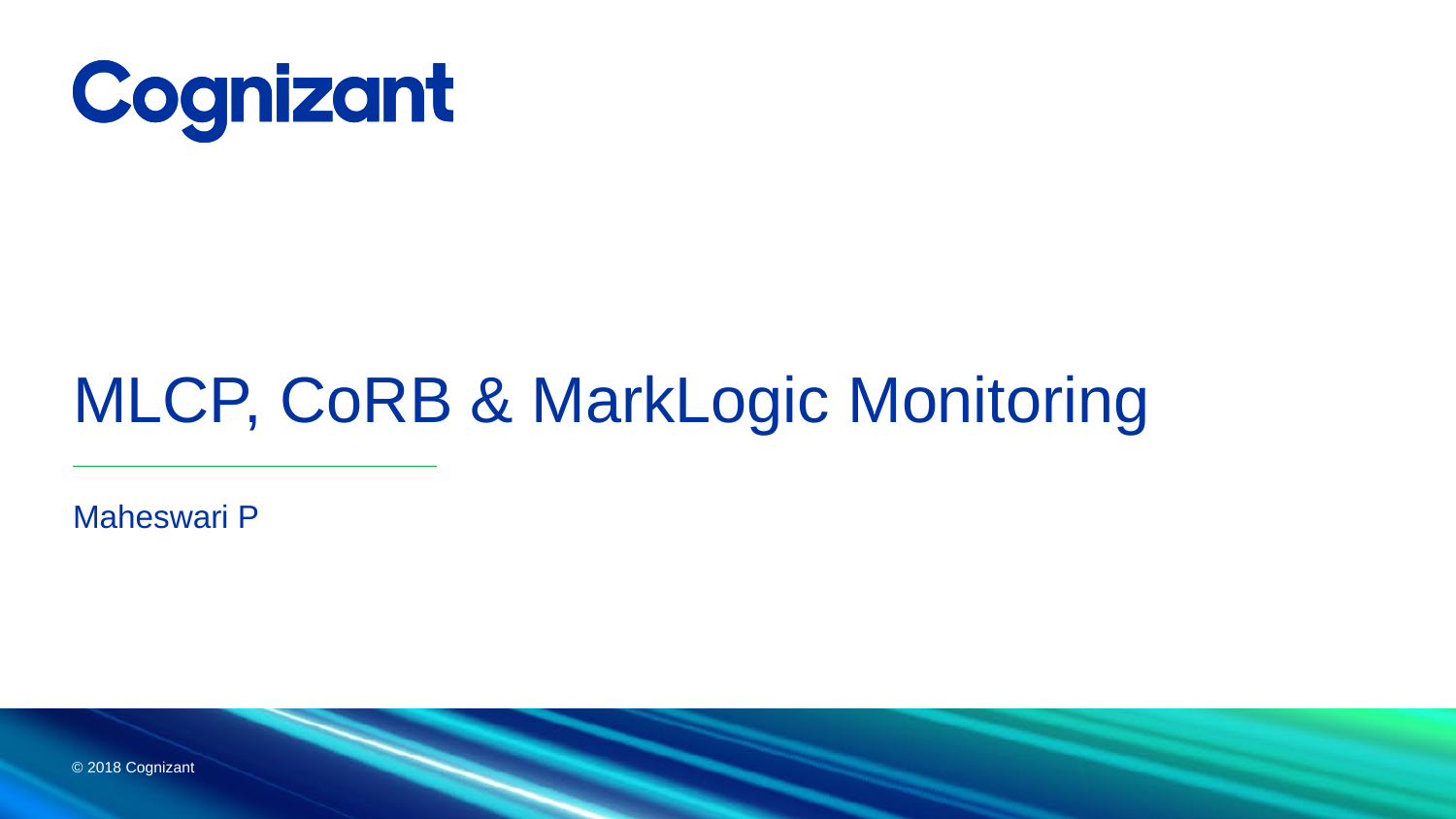

# MLCP, CoRB & MarkLogic Monitoring
Maheswari P